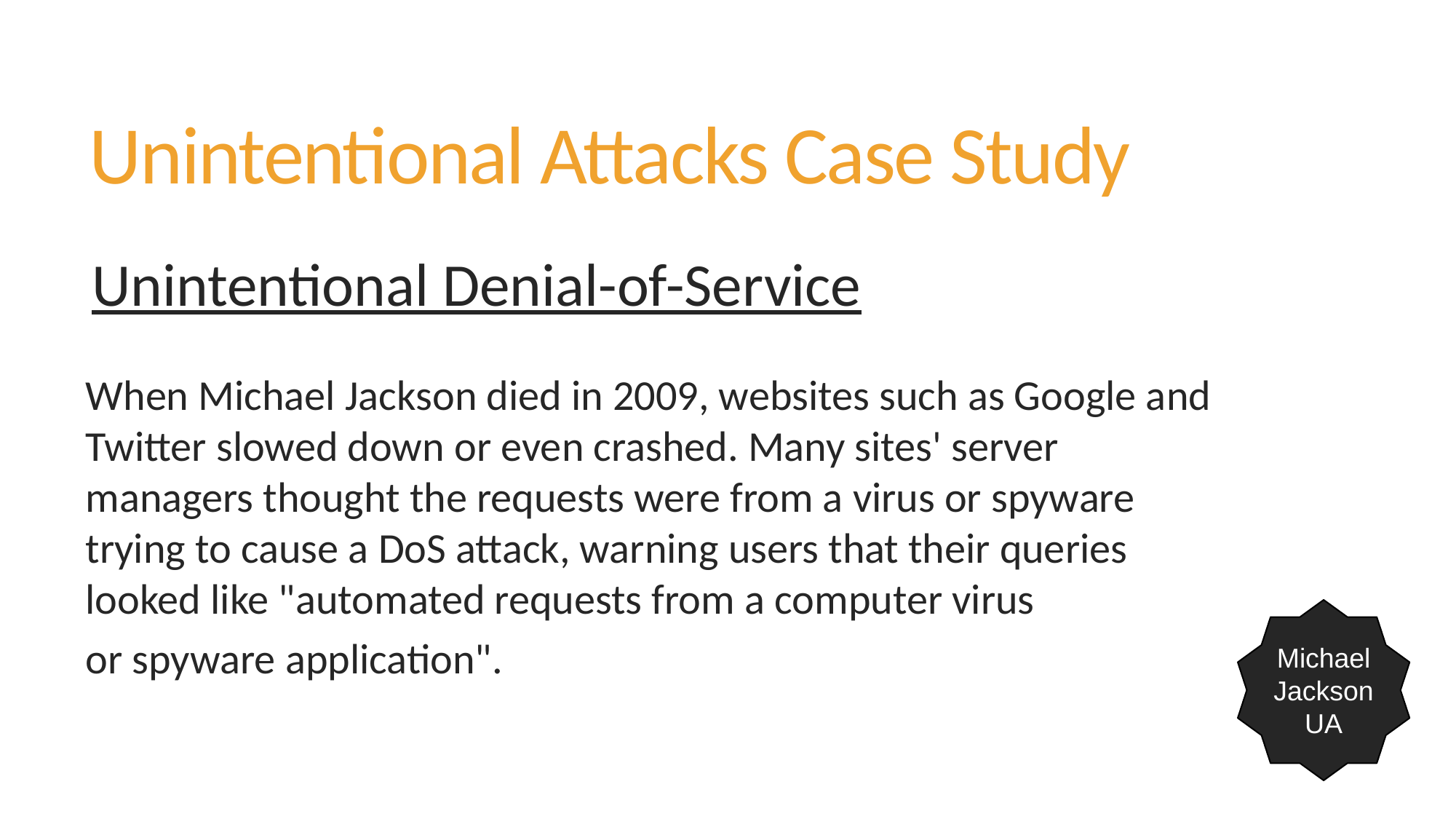

# Unintentional Attacks Case Study
Unintentional Denial-of-Service
When Michael Jackson died in 2009, websites such as Google and Twitter slowed down or even crashed. Many sites' server managers thought the requests were from a virus or spyware trying to cause a DoS attack, warning users that their queries looked like "automated requests from a computer virus
or spyware application".
Michael Jackson
UA